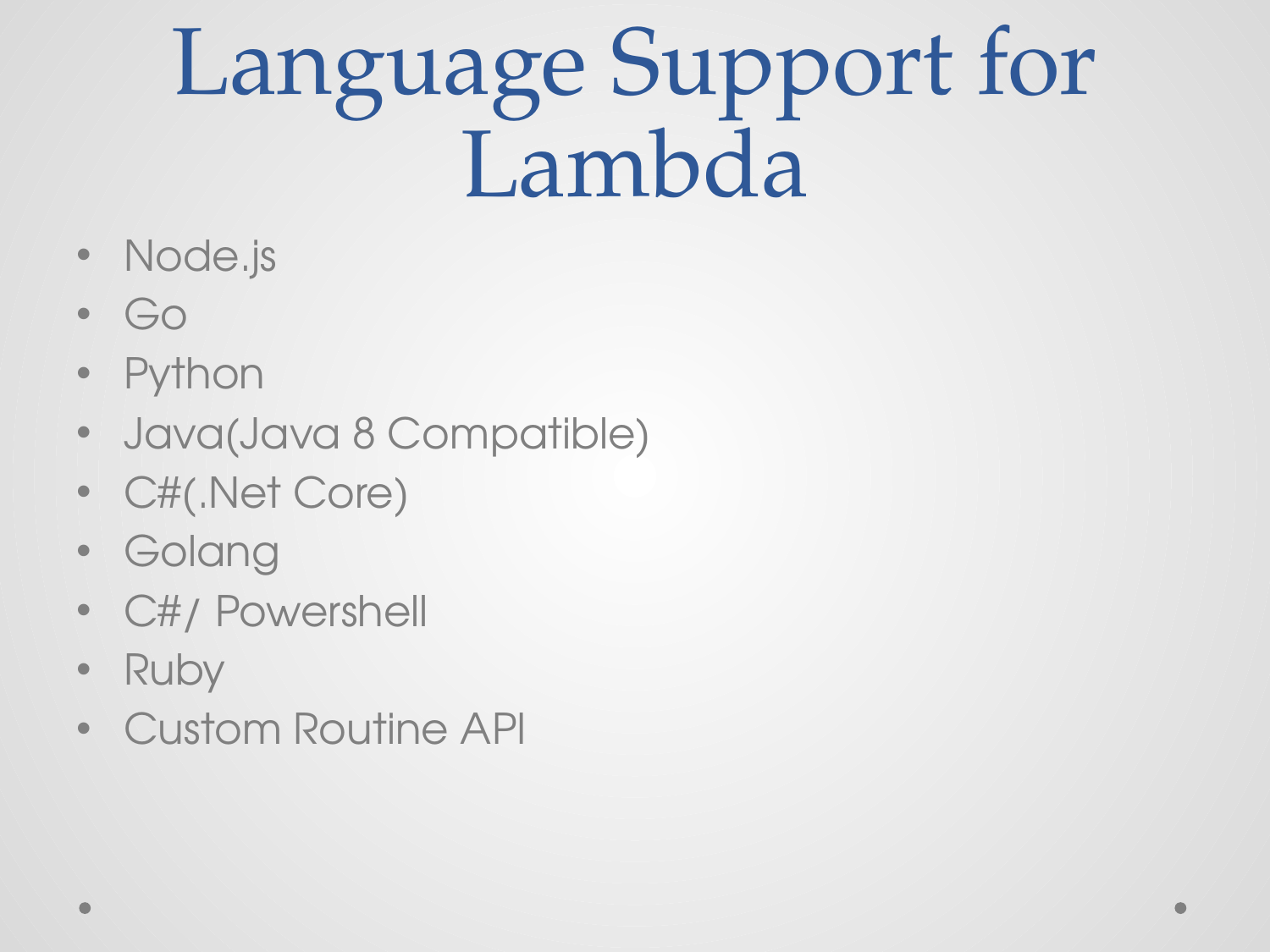

# Language Support for Lambda
Node.js
Go
Python
Java(Java 8 Compatible)
C#(.Net Core)
Golang
C#/ Powershell
Ruby
Custom Routine API